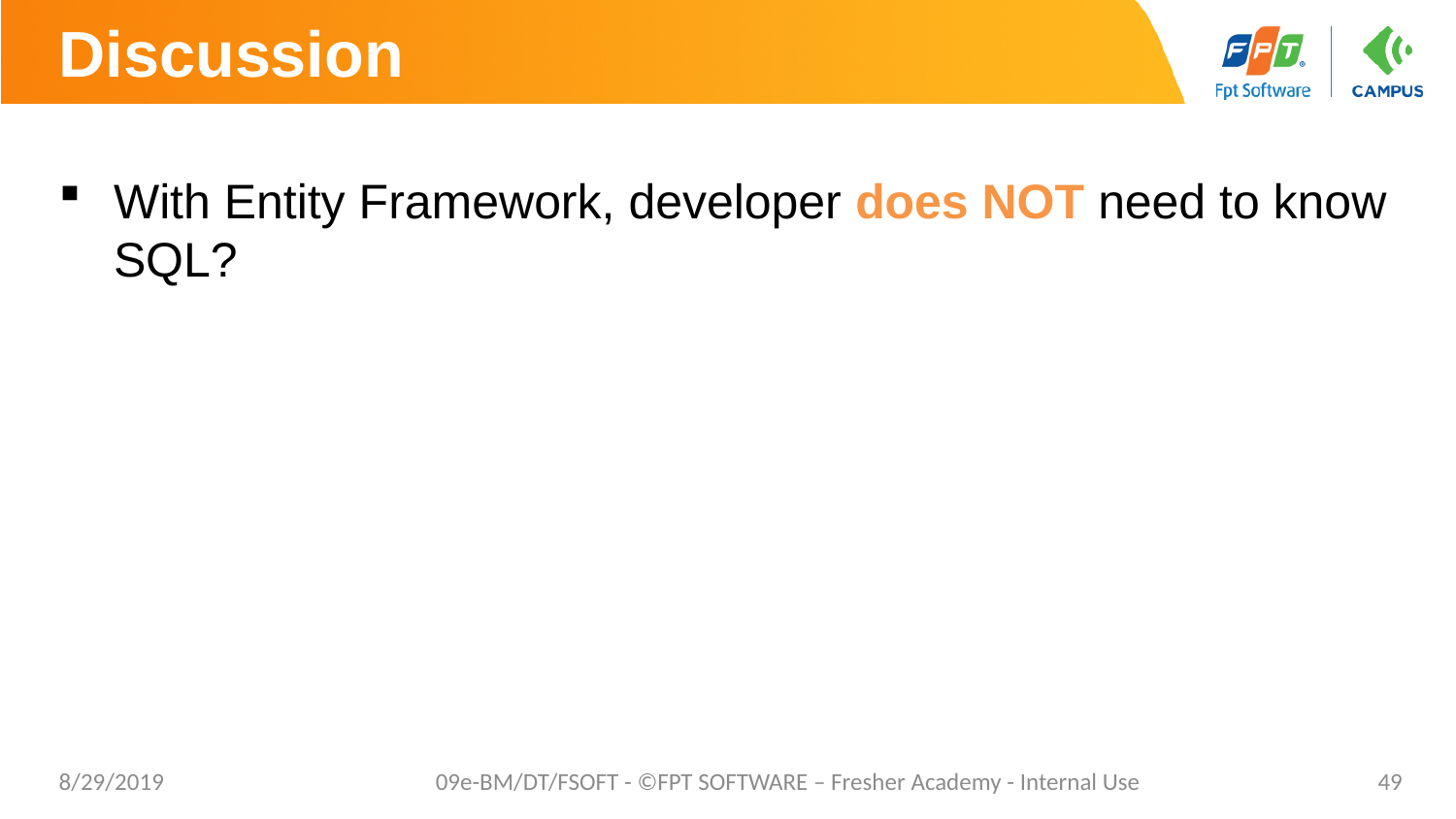

# Discussion
With Entity Framework, developer does NOT need to know SQL?
8/29/2019
09e-BM/DT/FSOFT - ©FPT SOFTWARE – Fresher Academy - Internal Use
49